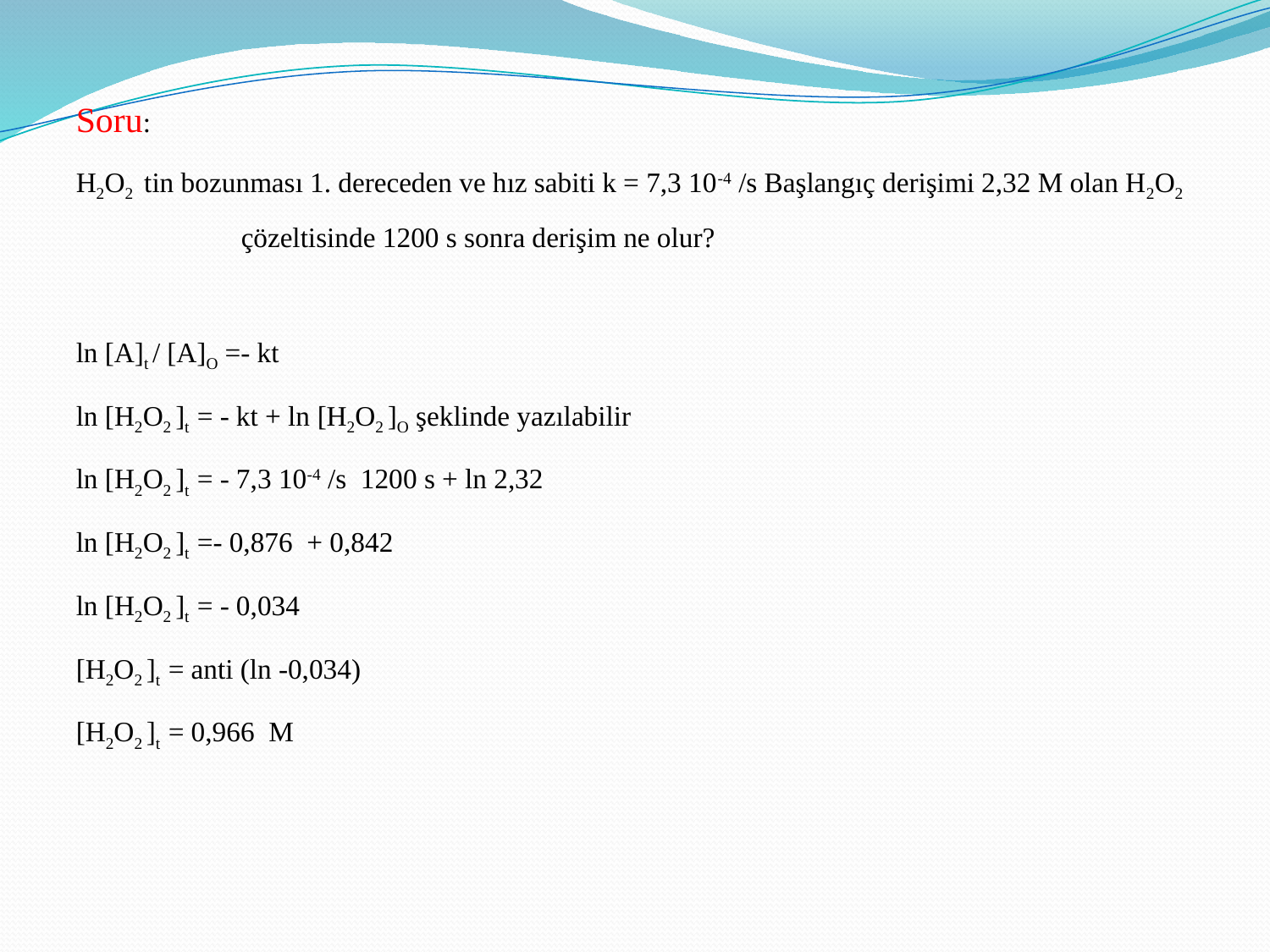

Soru:
H2O2  tin bozunması 1. dereceden ve hız sabiti k = 7,3 10-4 /s Başlangıç derişimi 2,32 M olan H2O2 	çözeltisinde 1200 s sonra derişim ne olur?

ln [A]t / [A]O =- kt
ln [H2O2 ]t  = - kt + ln [H2O2 ]O şeklinde yazılabilir
ln [H2O2 ]t  = - 7,3 10-4 /s  1200 s + ln 2,32
ln [H2O2 ]t  =- 0,876  + 0,842
ln [H2O2 ]t  = - 0,034
[H2O2 ]t  = anti (ln -0,034)
[H2O2 ]t  = 0,966  M